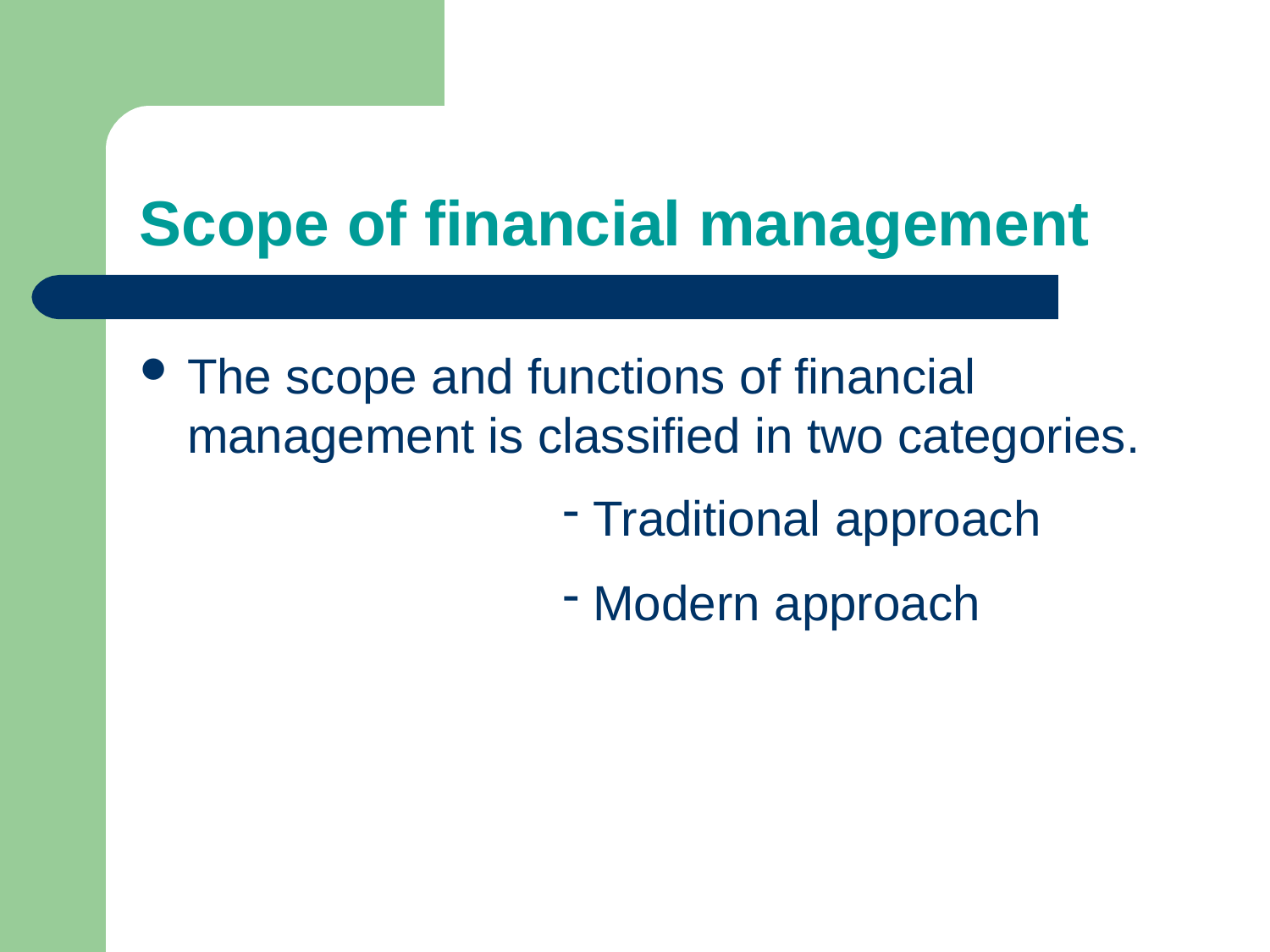

# Scope of financial management
The scope and functions of financial  management is classified in two categories.
Traditional approach
Modern approach